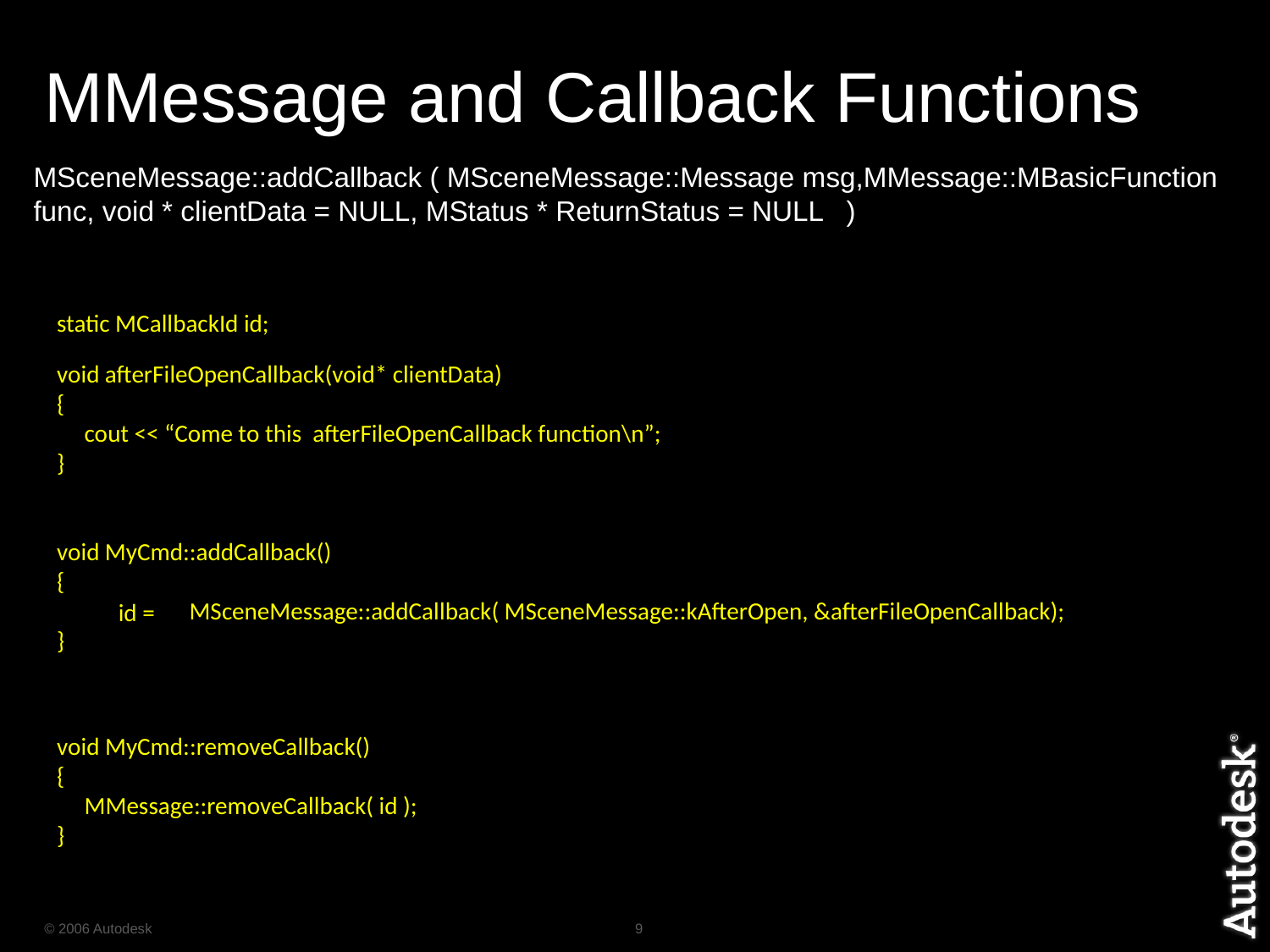

# MMessage and Callback Functions
MSceneMessage::addCallback ( MSceneMessage::Message msg,MMessage::MBasicFunction func, void * clientData = NULL, MStatus * ReturnStatus = NULL   )
static MCallbackId id;

void afterFileOpenCallback(void* clientData)
{
     cout << “Come to this  afterFileOpenCallback function\n”;
}

void MyCmd::addCallback()
{
	 MSceneMessage::addCallback( MSceneMessage::kAfterOpen, &afterFileOpenCallback);
}

id =
void MyCmd::removeCallback()
{
     MMessage::removeCallback( id );
}